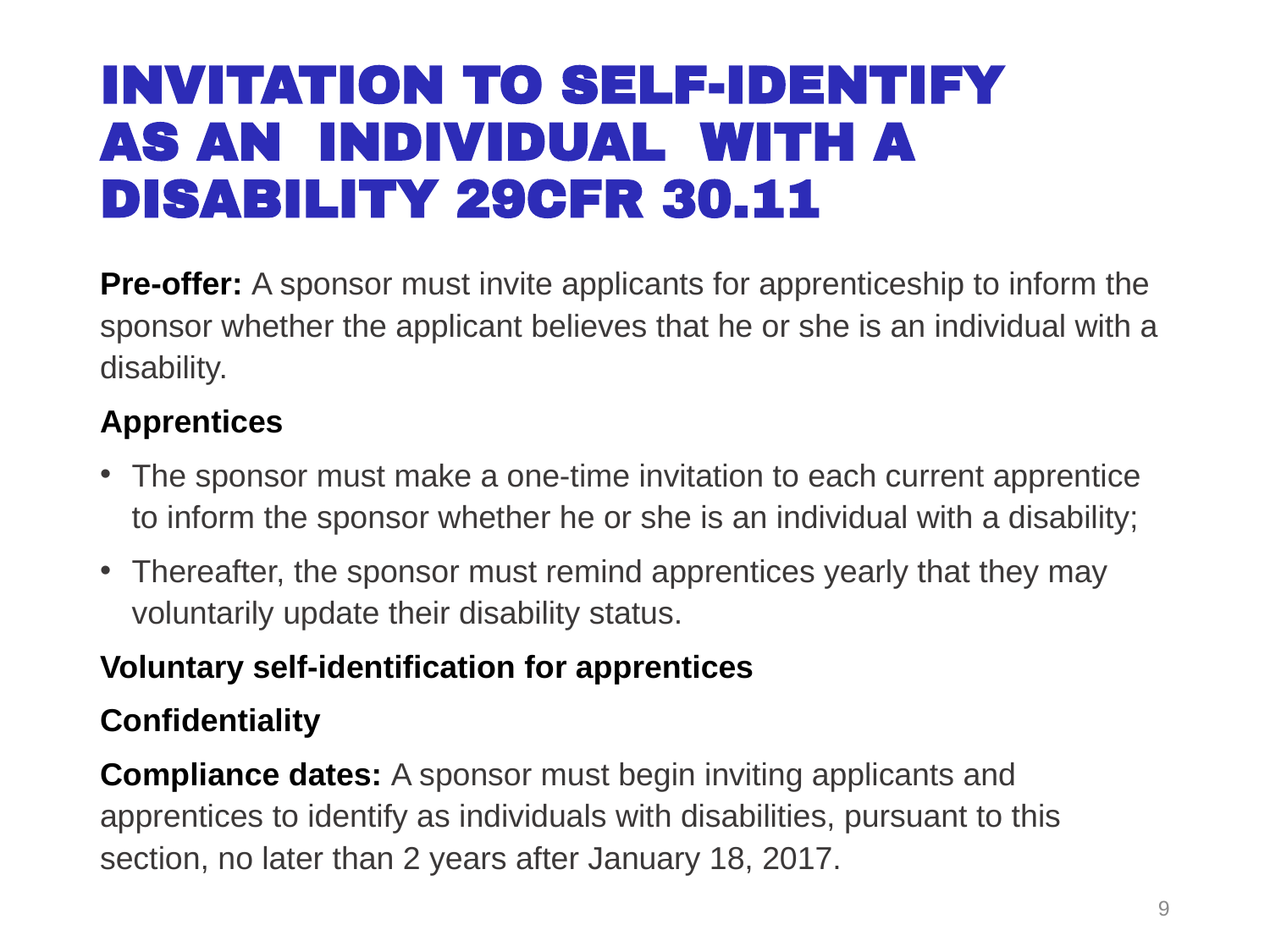

# INVITATION TO SELF-IDENTIFY AS AN  INDIVIDUAL  WITH A DISABILITY 29CFR 30.11
Pre-offer: A sponsor must invite applicants for apprenticeship to inform the sponsor whether the applicant believes that he or she is an individual with a disability.
Apprentices
The sponsor must make a one-time invitation to each current apprentice to inform the sponsor whether he or she is an individual with a disability;
Thereafter, the sponsor must remind apprentices yearly that they may voluntarily update their disability status.
Voluntary self-identification for apprentices
Confidentiality
Compliance dates: A sponsor must begin inviting applicants and apprentices to identify as individuals with disabilities, pursuant to this section, no later than 2 years after January 18, 2017.
9